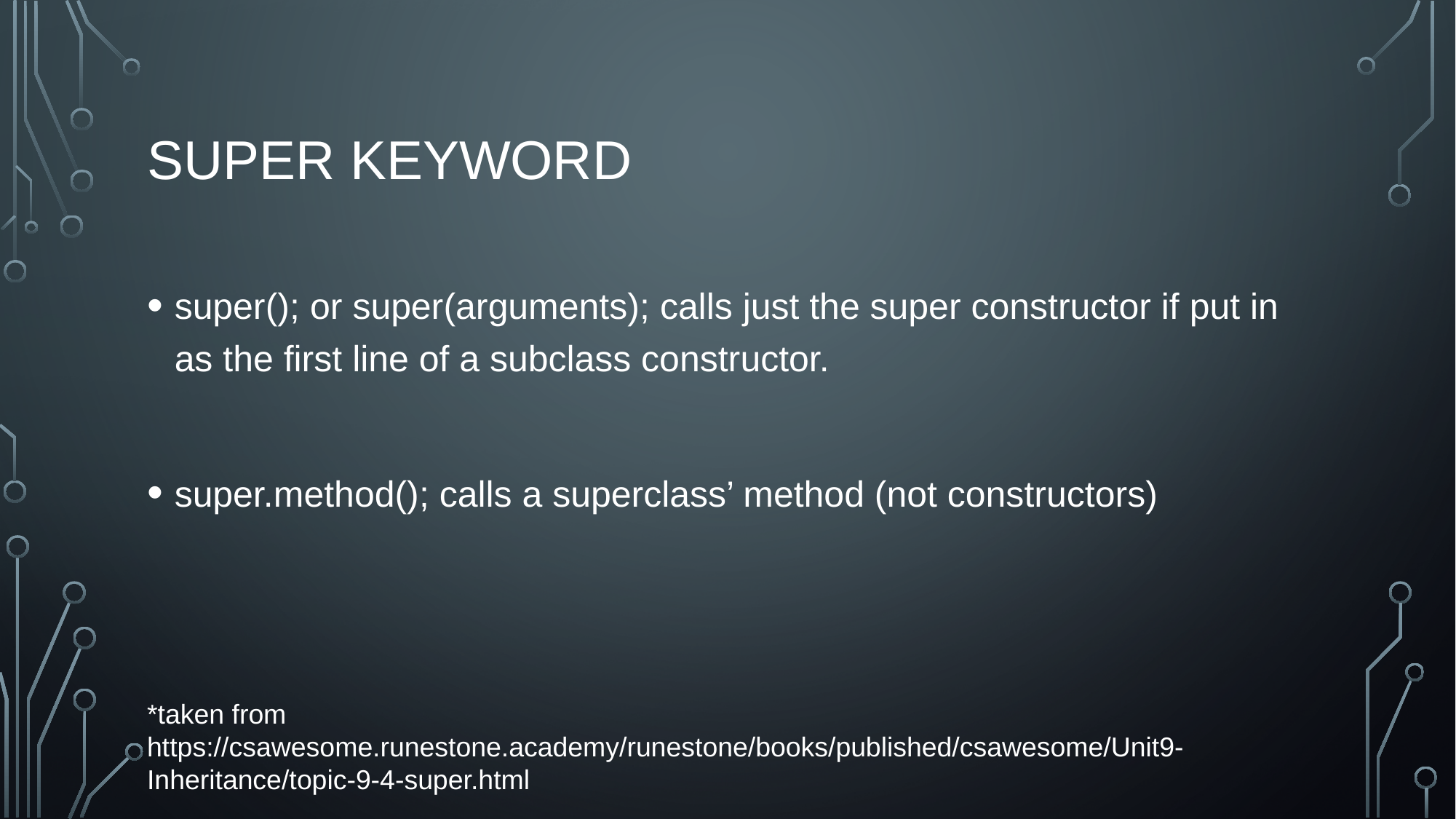

# super Keyword
super(); or super(arguments); calls just the super constructor if put in as the first line of a subclass constructor.

super.method(); calls a superclass’ method (not constructors)
*taken from https://csawesome.runestone.academy/runestone/books/published/csawesome/Unit9-Inheritance/topic-9-4-super.html